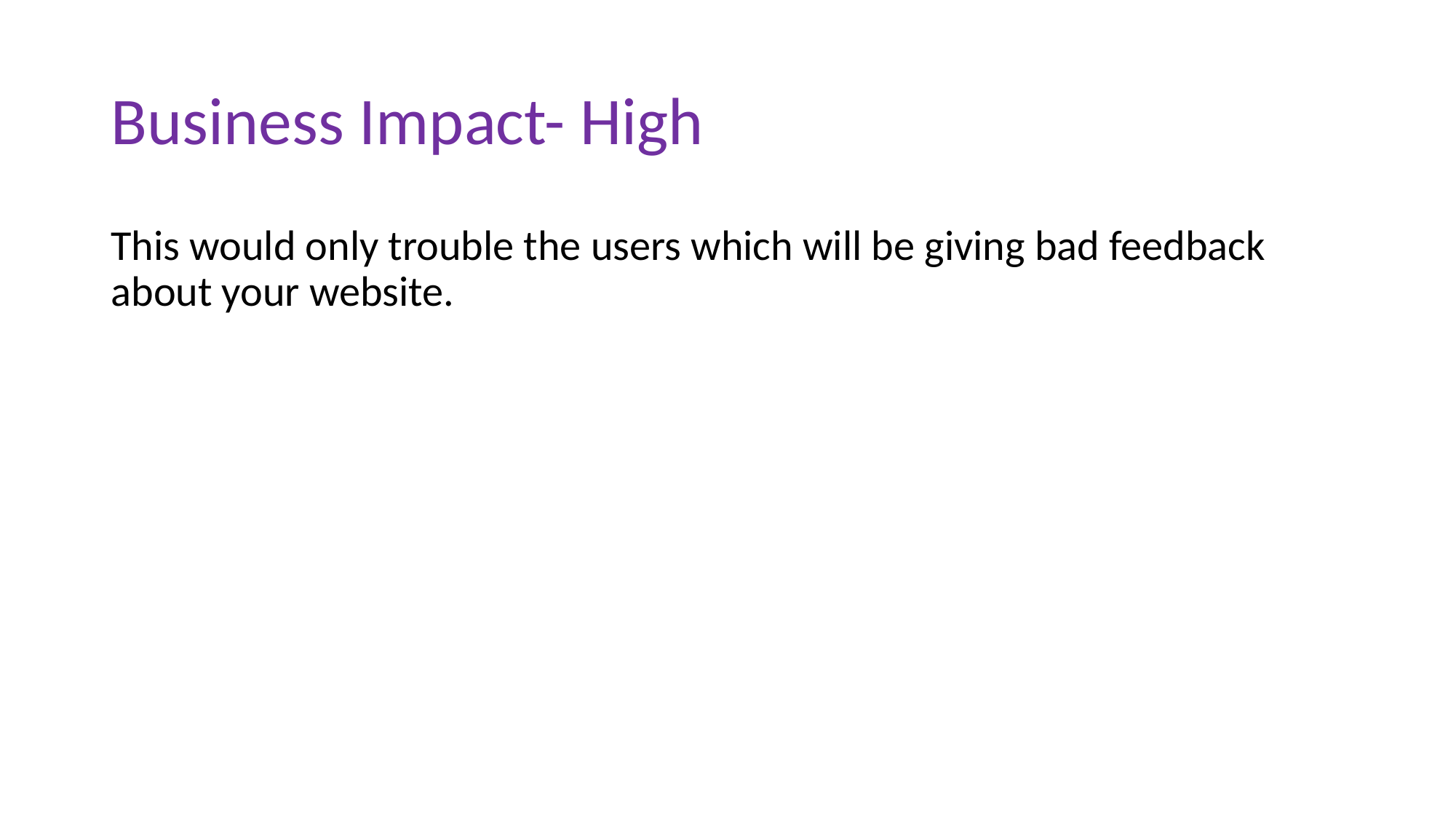

# Business Impact- High
This would only trouble the users which will be giving bad feedback about your website.